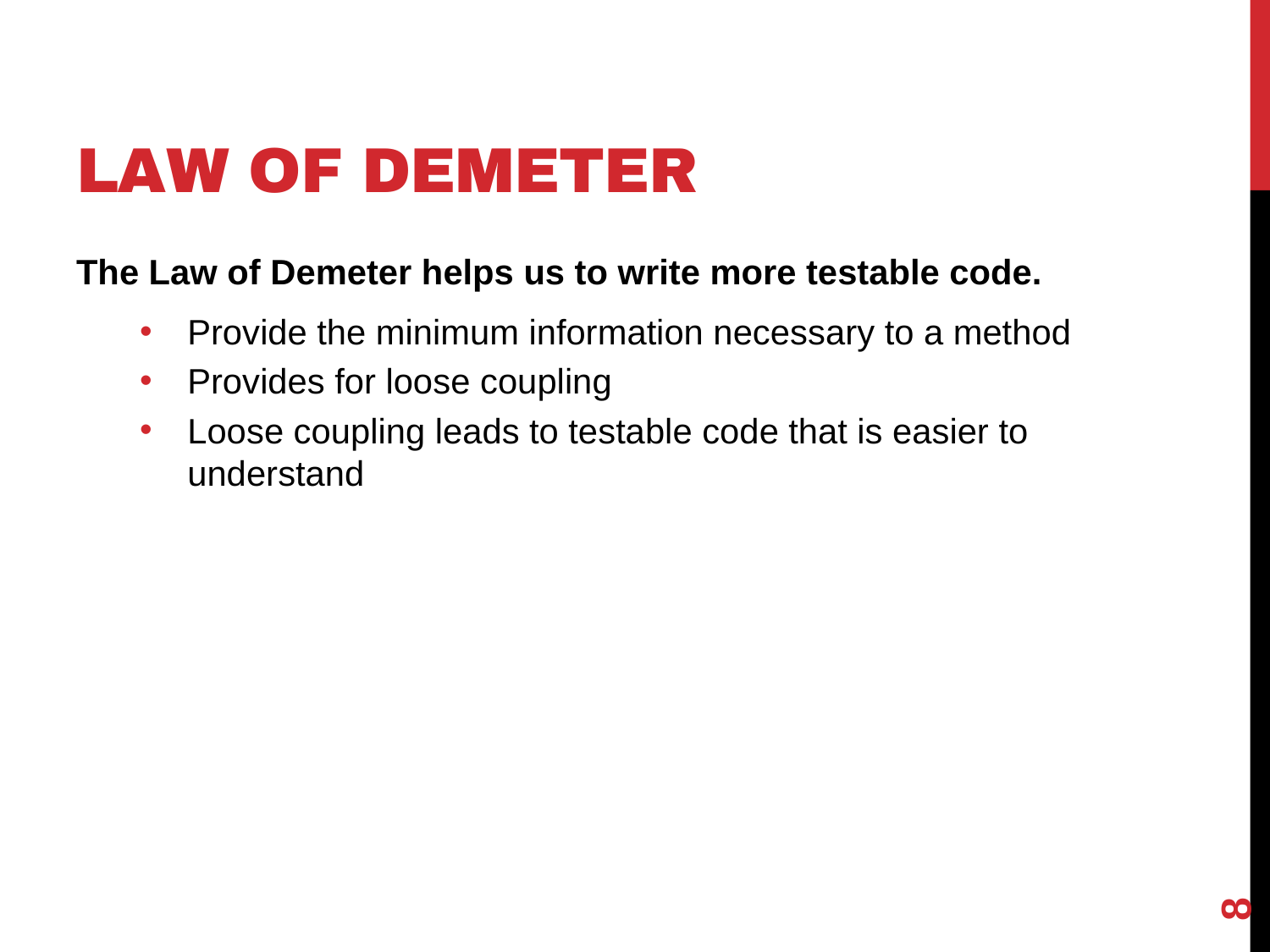

# Law of Demeter
The Law of Demeter helps us to write more testable code.
Provide the minimum information necessary to a method
Provides for loose coupling
Loose coupling leads to testable code that is easier to understand
8